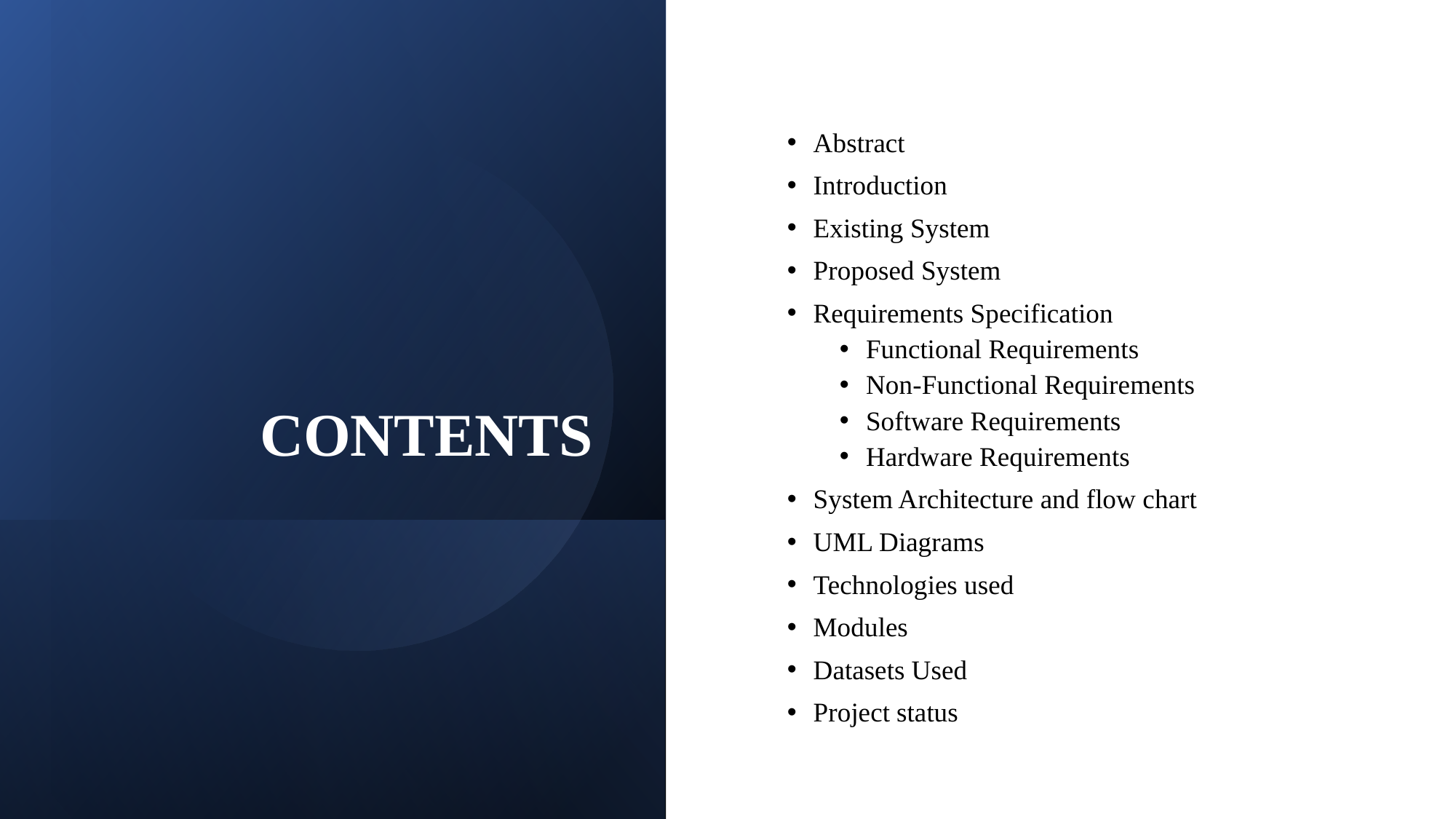

# CONTENTS

Abstract
Introduction
Existing System
Proposed System
Requirements Specification
Functional Requirements
Non-Functional Requirements
Software Requirements
Hardware Requirements
System Architecture and flow chart
UML Diagrams
Technologies used
Modules
Datasets Used
Project status